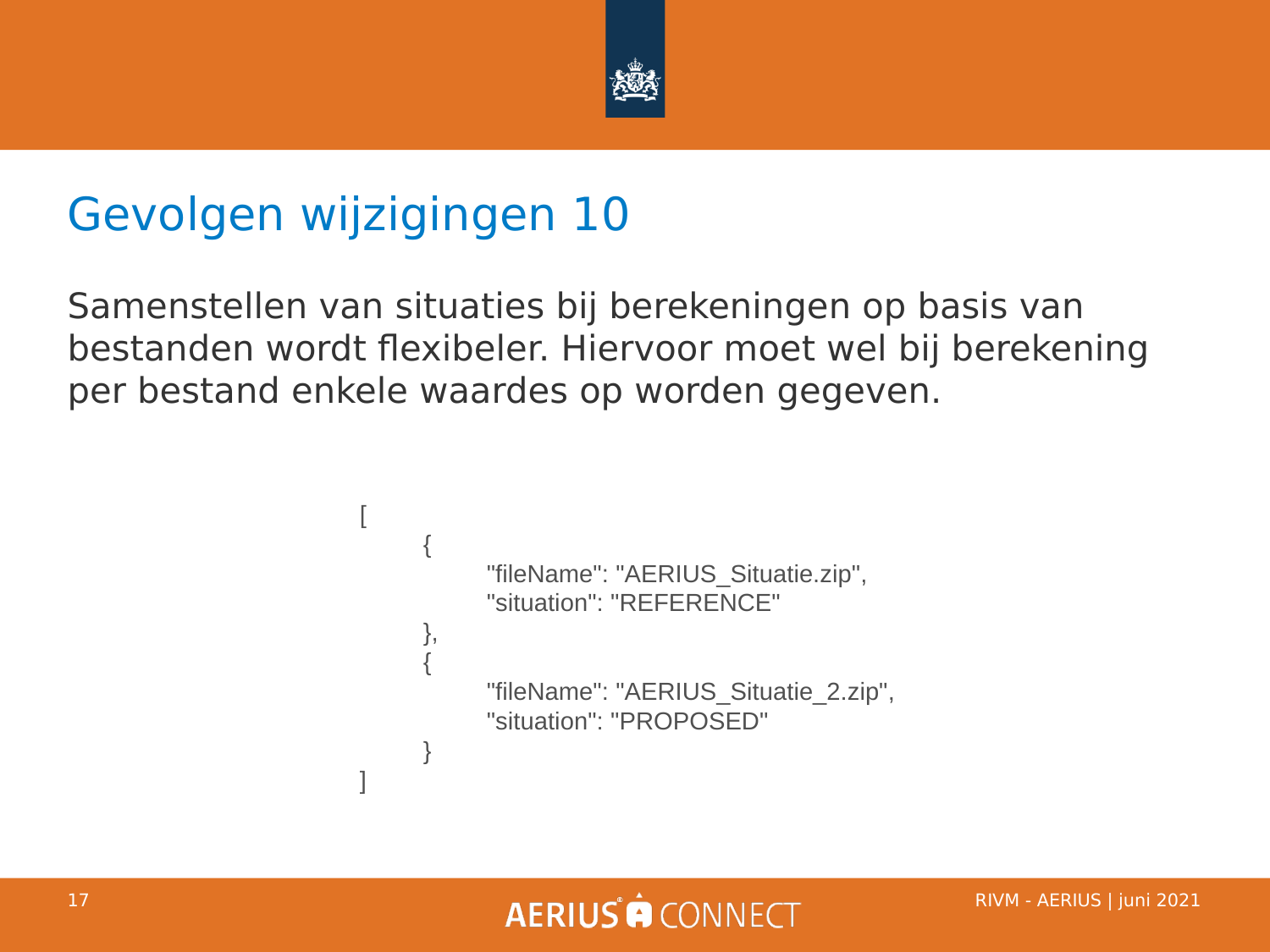

Gevolgen wijzigingen 10
Samenstellen van situaties bij berekeningen op basis van bestanden wordt flexibeler. Hiervoor moet wel bij berekening per bestand enkele waardes op worden gegeven.

[
{
"fileName": "AERIUS_Situatie.zip",
"situation": "REFERENCE"
},
{
"fileName": "AERIUS_Situatie_2.zip",
"situation": "PROPOSED"
}
]

RIVM - AERIUS | juni 2021
17